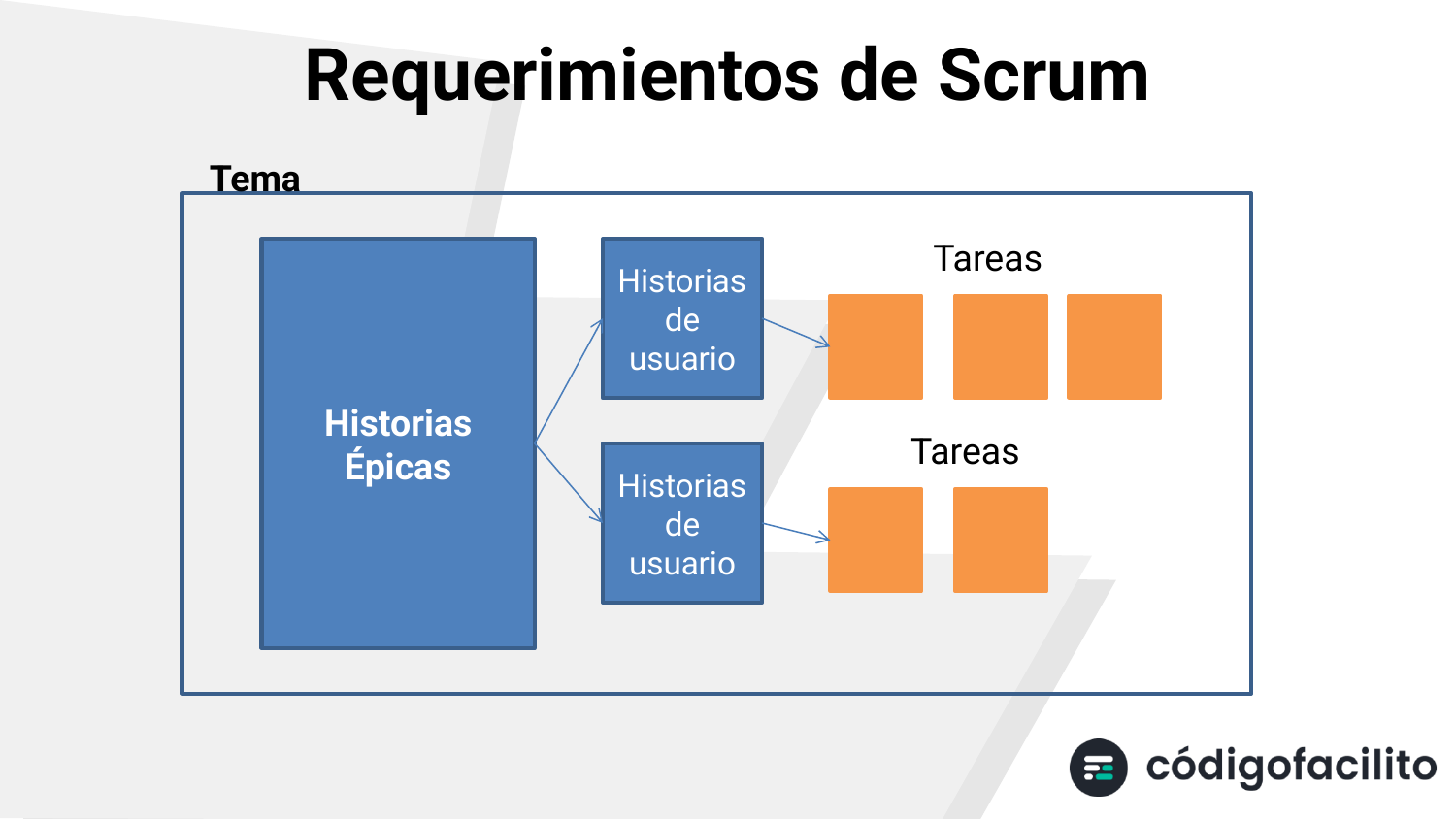

# Requerimientos de Scrum
Tema

Tareas
Historias Épicas
Historias de usuario

Tareas
Historias de usuario